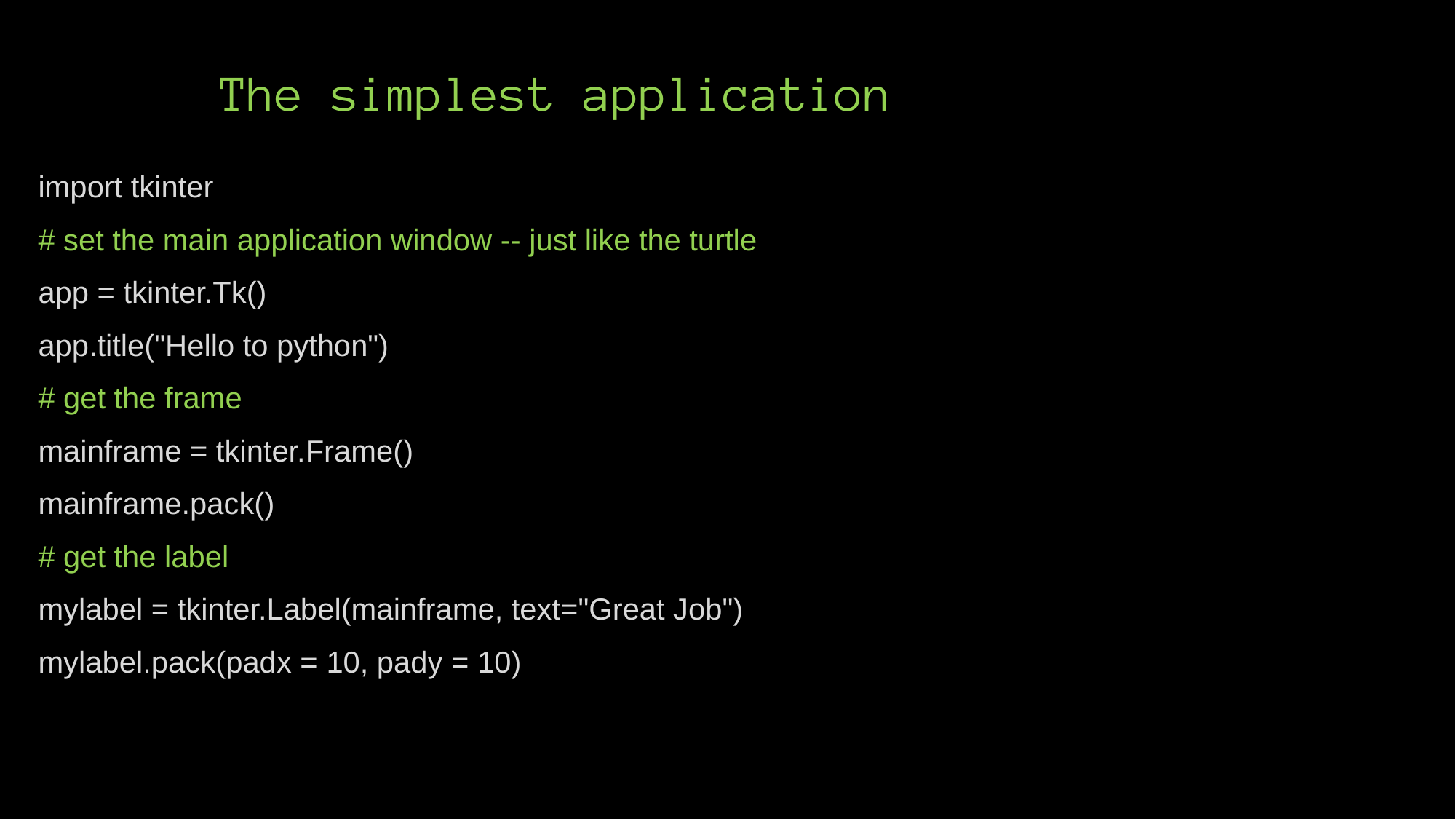

# The simplest application
import tkinter
# set the main application window -- just like the turtle
app = tkinter.Tk()
app.title("Hello to python")
# get the frame
mainframe = tkinter.Frame()
mainframe.pack()
# get the label
mylabel = tkinter.Label(mainframe, text="Great Job")
mylabel.pack(padx = 10, pady = 10)